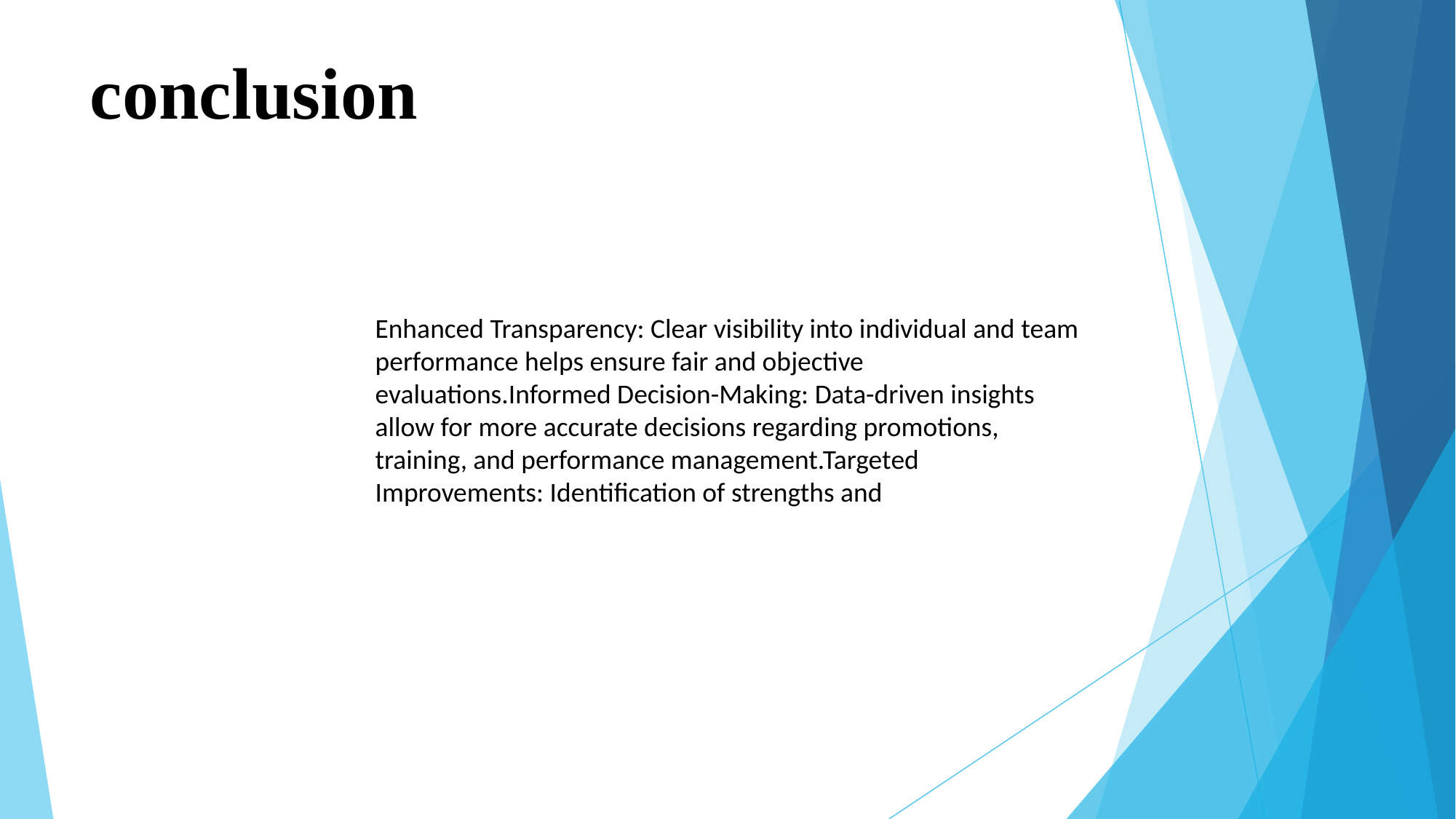

# conclusion
Enhanced Transparency: Clear visibility into individual and team performance helps ensure fair and objective evaluations.Informed Decision-Making: Data-driven insights allow for more accurate decisions regarding promotions, training, and performance management.Targeted Improvements: Identification of strengths and